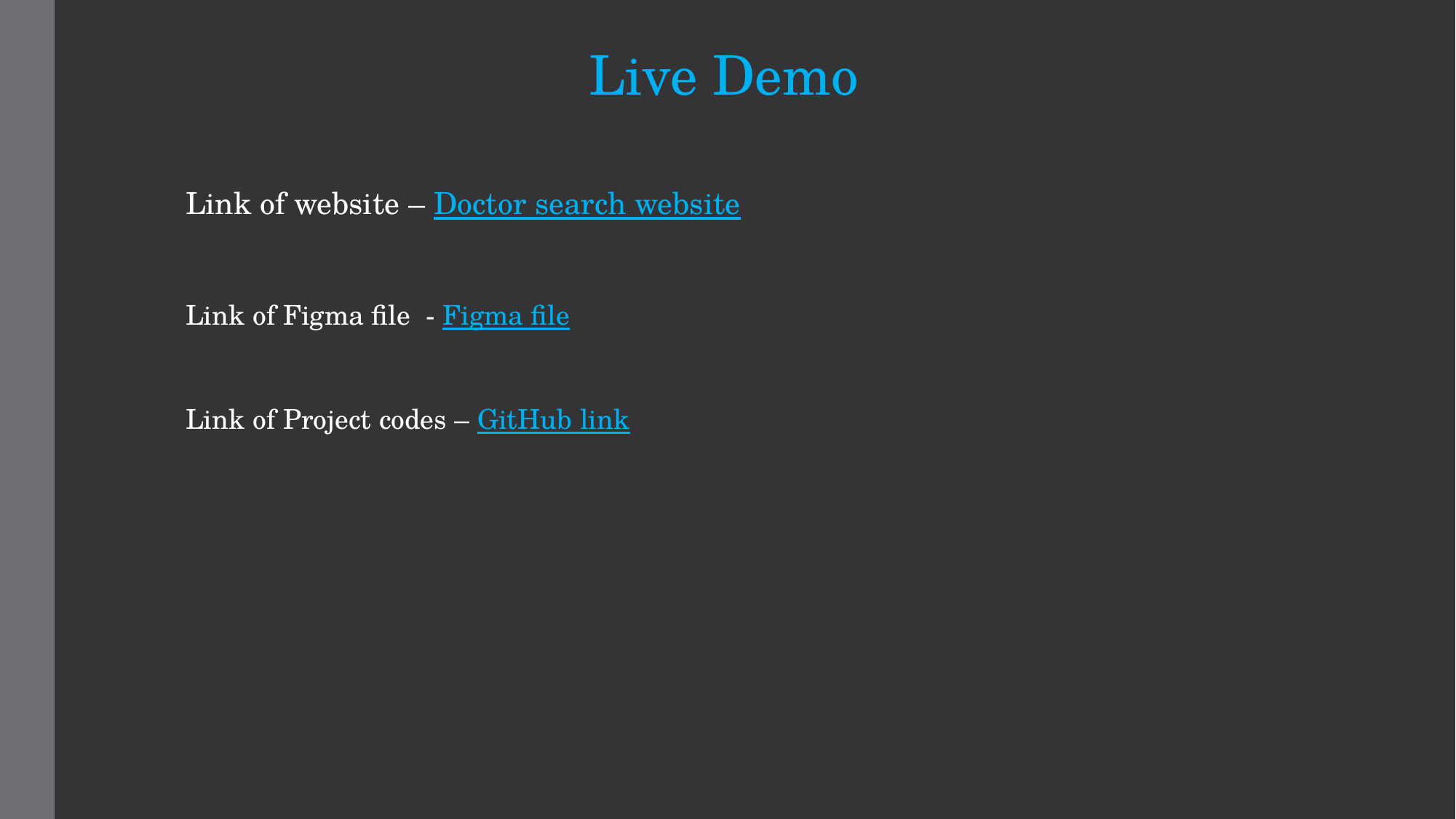

Live Demo
Link of website – Doctor search website
Link of Figma file  - Figma file
Link of Project codes – GitHub link